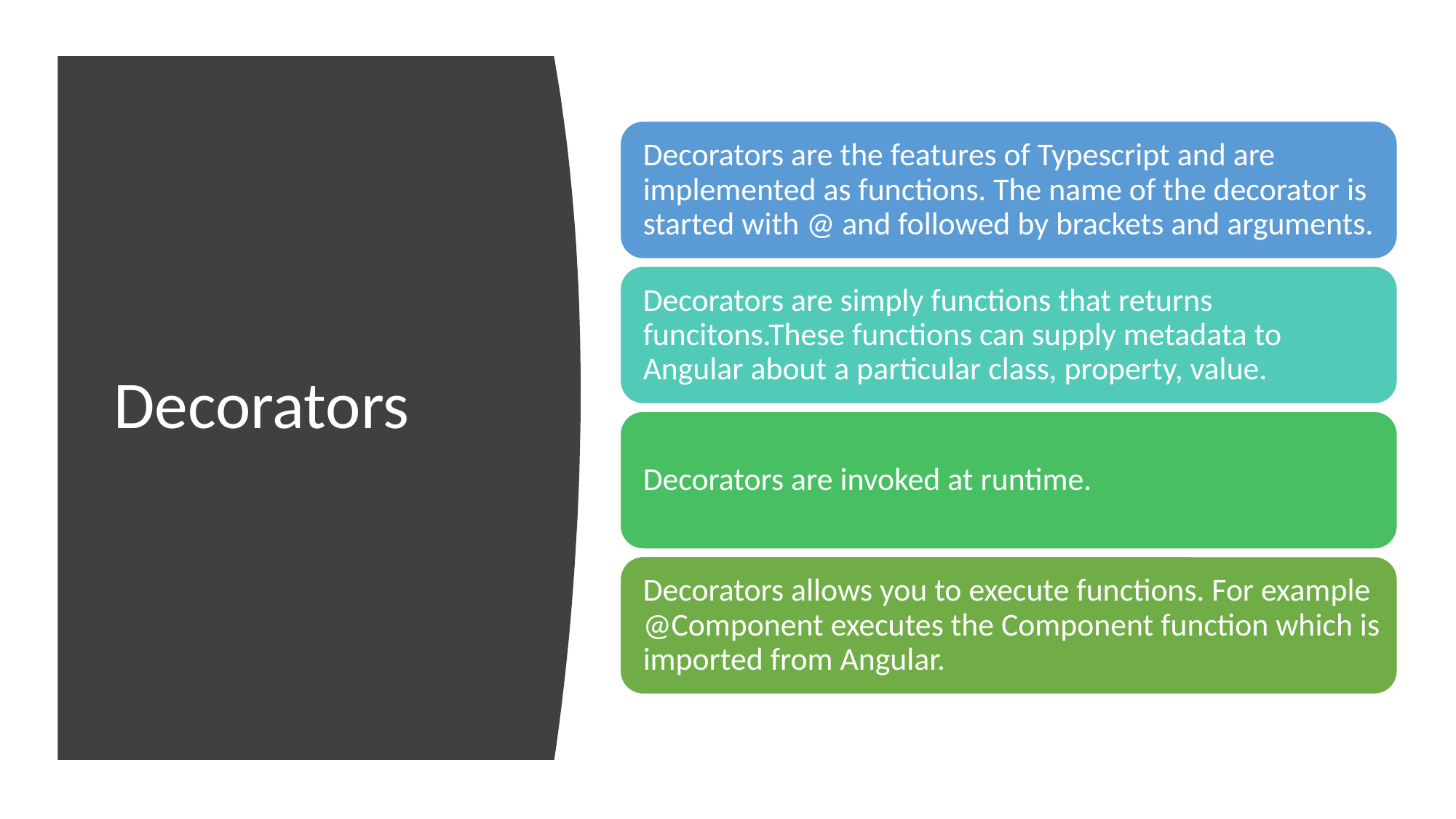

Decorators are the features of Typescript and are implemented as functions. The name of the decorator is started with @ and followed by brackets and arguments.
Decorators are simply functions that returns funcitons.These functions can supply metadata to Angular about a particular class, property, value.
Decorators are invoked at runtime.
Decorators allows you to execute functions. For example @Component executes the Component function which is imported from Angular.

# Decorators